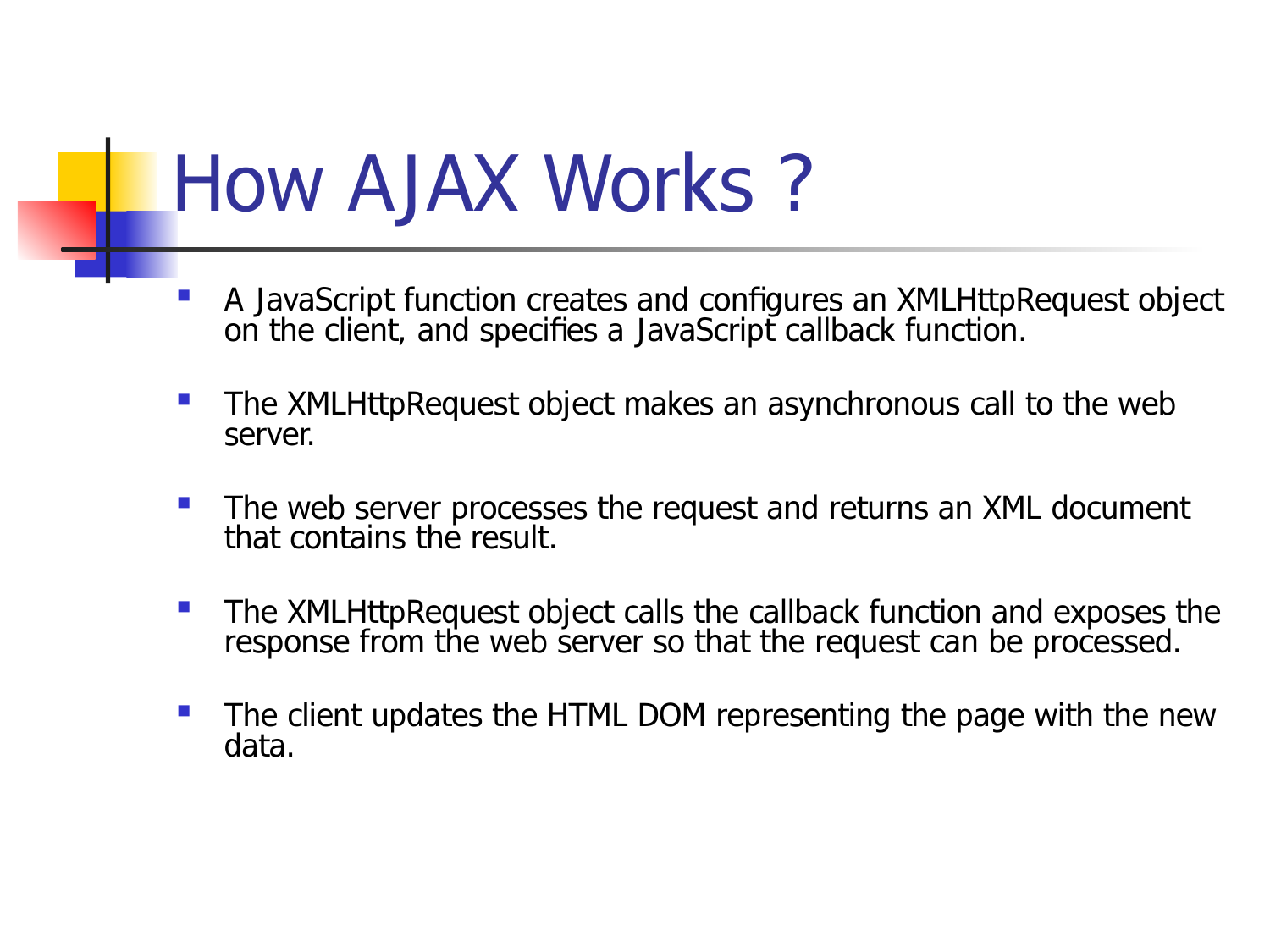

# How AJAX Works ?
A JavaScript function creates and configures an XMLHttpRequest object on the client, and specifies a JavaScript callback function.

The XMLHttpRequest object makes an asynchronous call to the web server.

The web server processes the request and returns an XML document that contains the result.

The XMLHttpRequest object calls the callback function and exposes the response from the web server so that the request can be processed.

The client updates the HTML DOM representing the page with the new data.